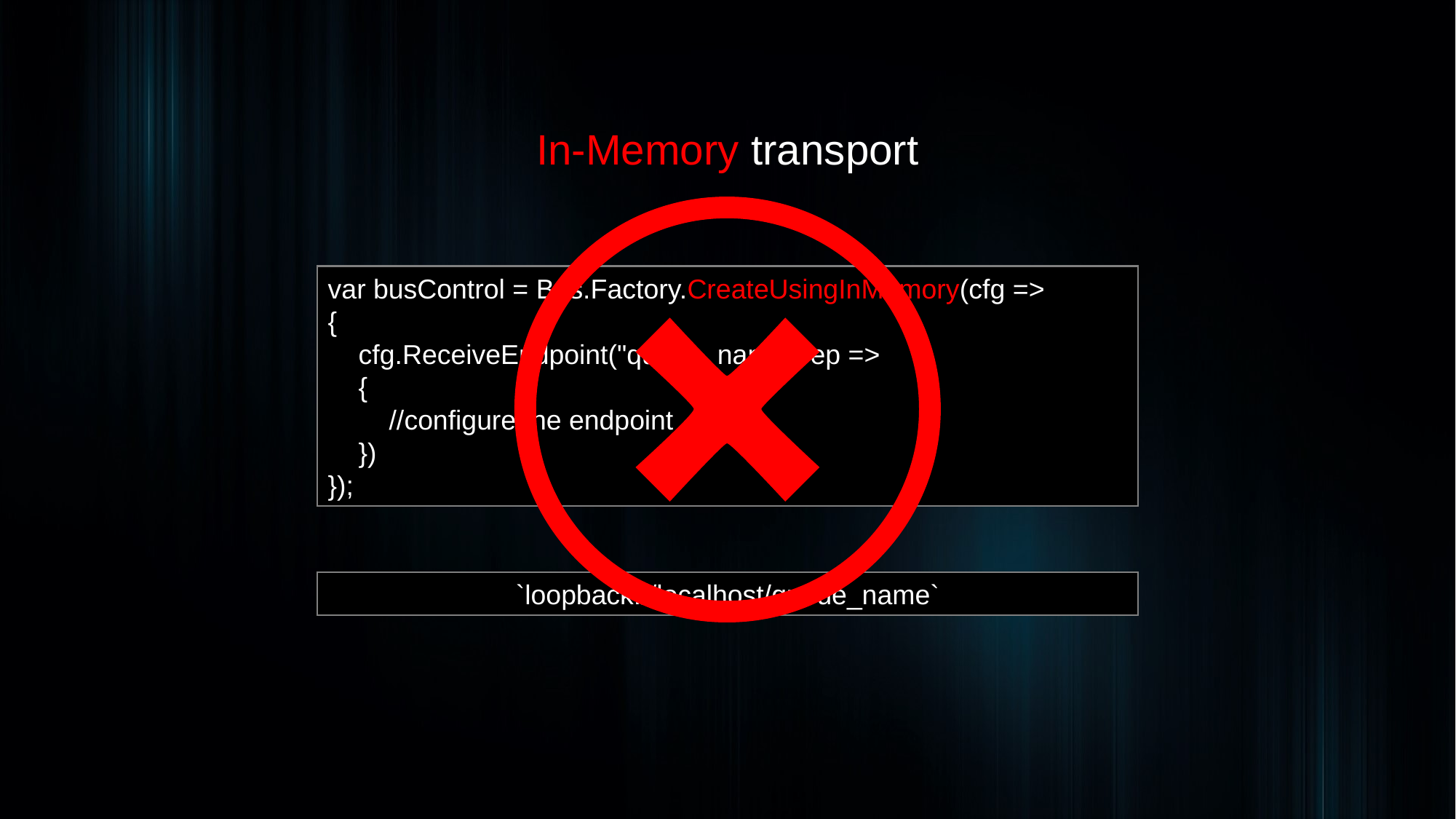

In-Memory transport

var busControl = Bus.Factory.CreateUsingInMemory(cfg =>
{
    cfg.ReceiveEndpoint("queue_name", ep =>
    {
        //configure the endpoint
    })
});
`loopback://localhost/queue_name`